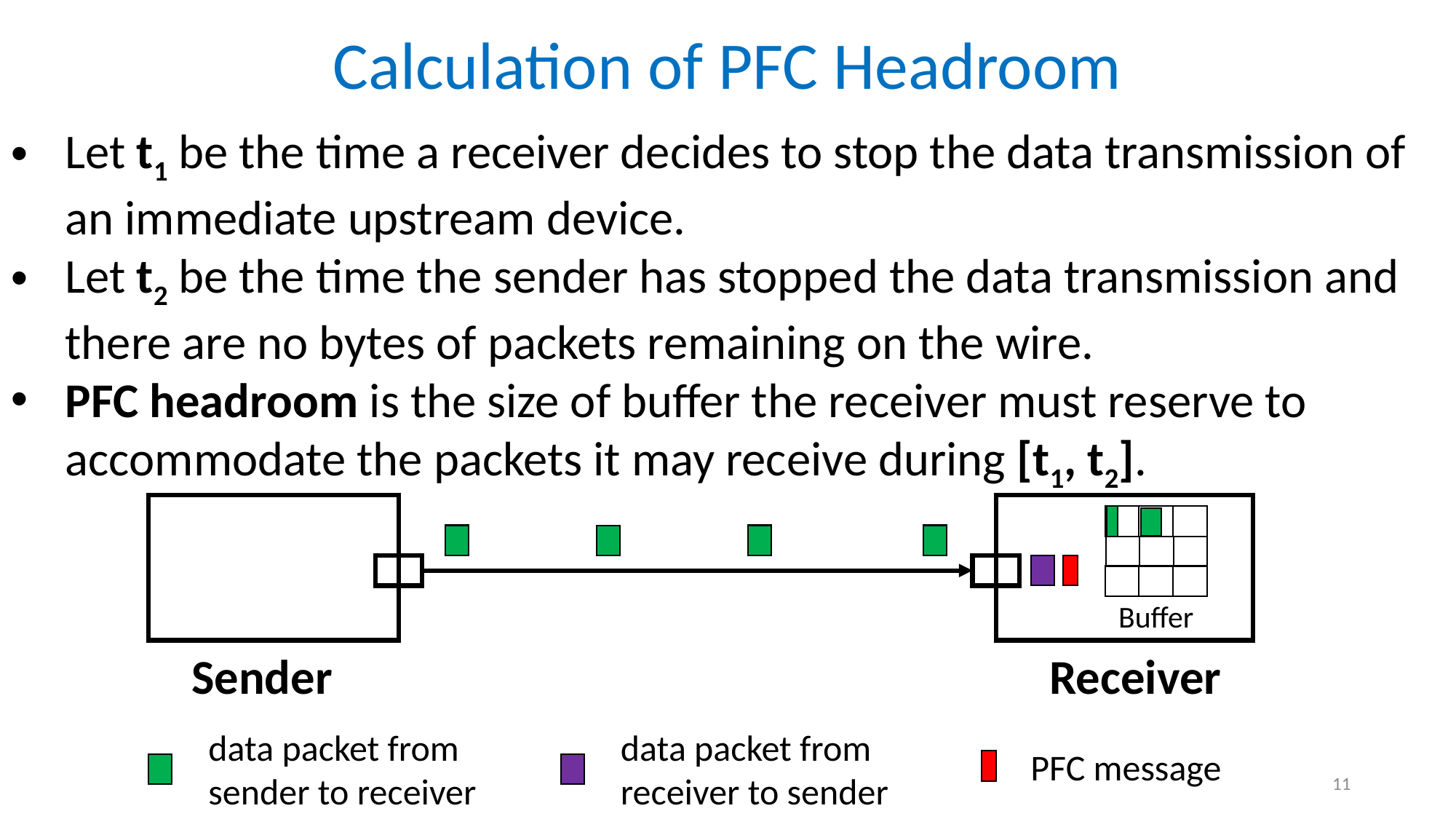

Calculation of PFC Headroom
Let t1 be the time a receiver decides to stop the data transmission of an immediate upstream device.
Let t2 be the time the sender has stopped the data transmission and there are no bytes of packets remaining on the wire.
PFC headroom is the size of buffer the receiver must reserve to accommodate the packets it may receive during [t1, t2].

Buffer
Sender
Receiver
data packet from sender to receiver
data packet from receiver to sender
PFC message

11